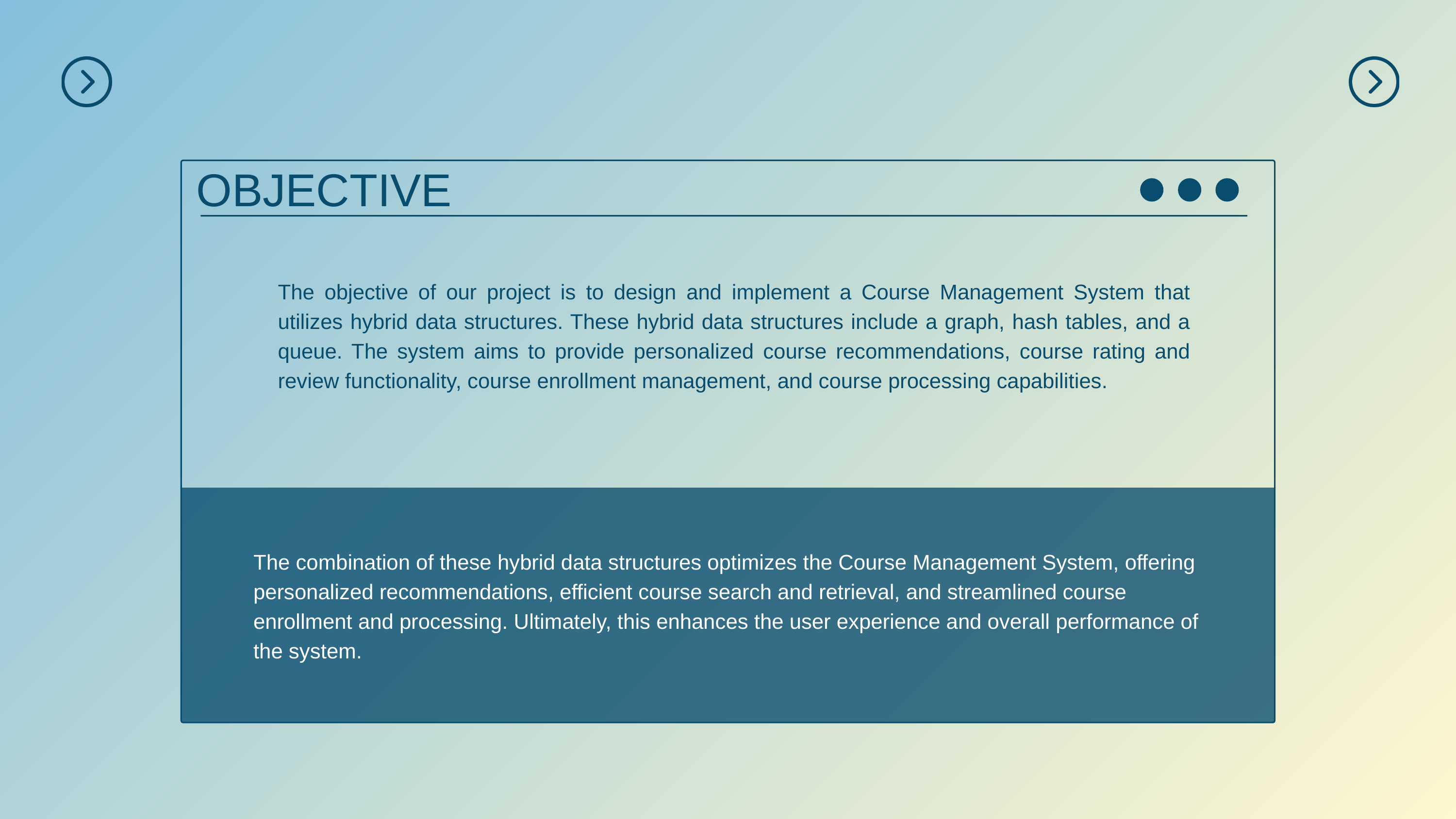

OBJECTIVE

The objective of our project is to design and implement a Course Management System that utilizes hybrid data structures. These hybrid data structures include a graph, hash tables, and a queue. The system aims to provide personalized course recommendations, course rating and review functionality, course enrollment management, and course processing capabilities.

The combination of these hybrid data structures optimizes the Course Management System, offering personalized recommendations, efficient course search and retrieval, and streamlined course enrollment and processing. Ultimately, this enhances the user experience and overall performance of the system.